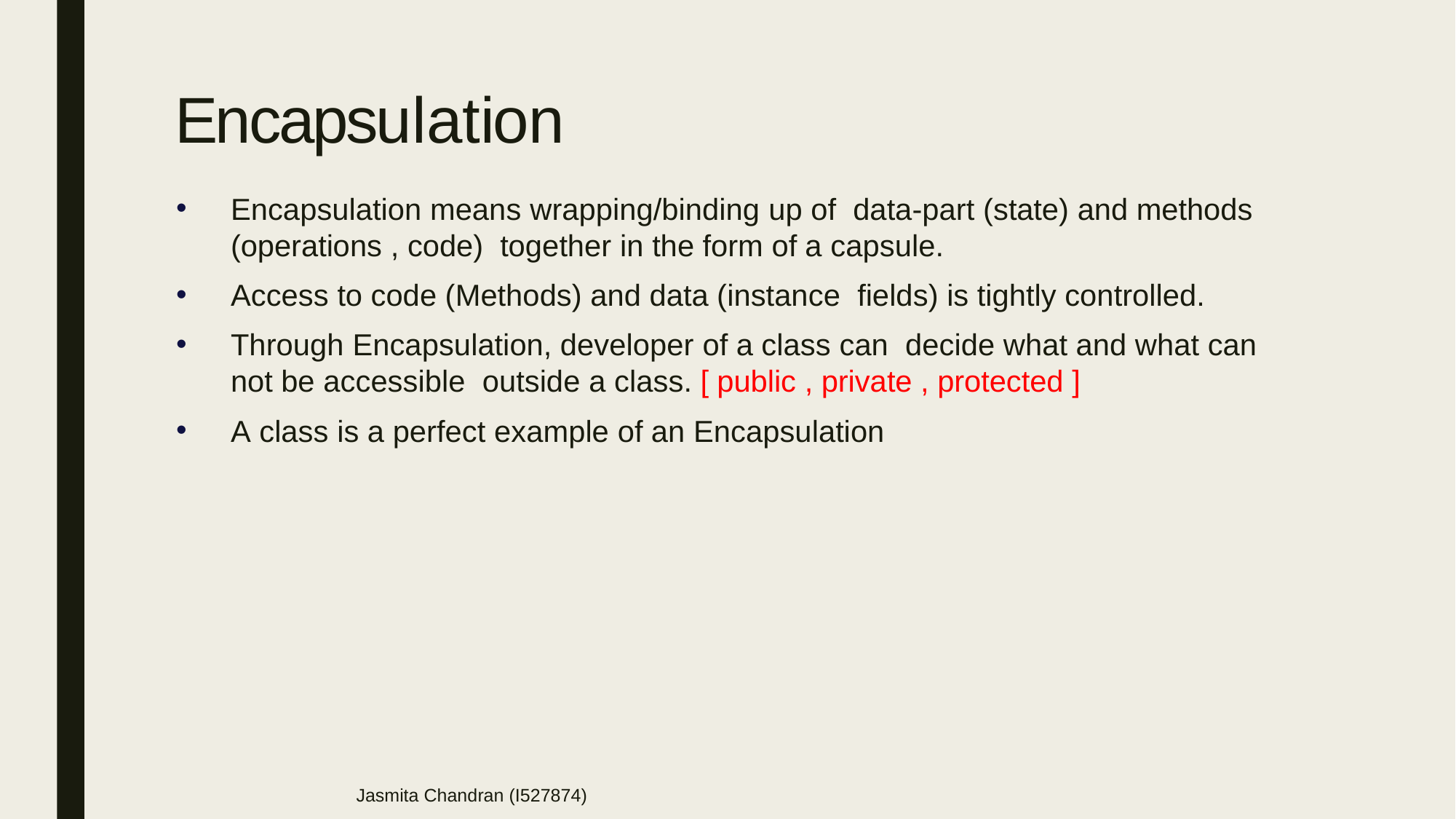

# Encapsulation
Encapsulation means wrapping/binding up of  data-part (state) and methods (operations , code)  together in the form of a capsule.
Access to code (Methods) and data (instance  fields) is tightly controlled.
Through Encapsulation, developer of a class can  decide what and what can not be accessible  outside a class. [ public , private , protected ]
A class is a perfect example of an Encapsulation

Jasmita Chandran (I527874)